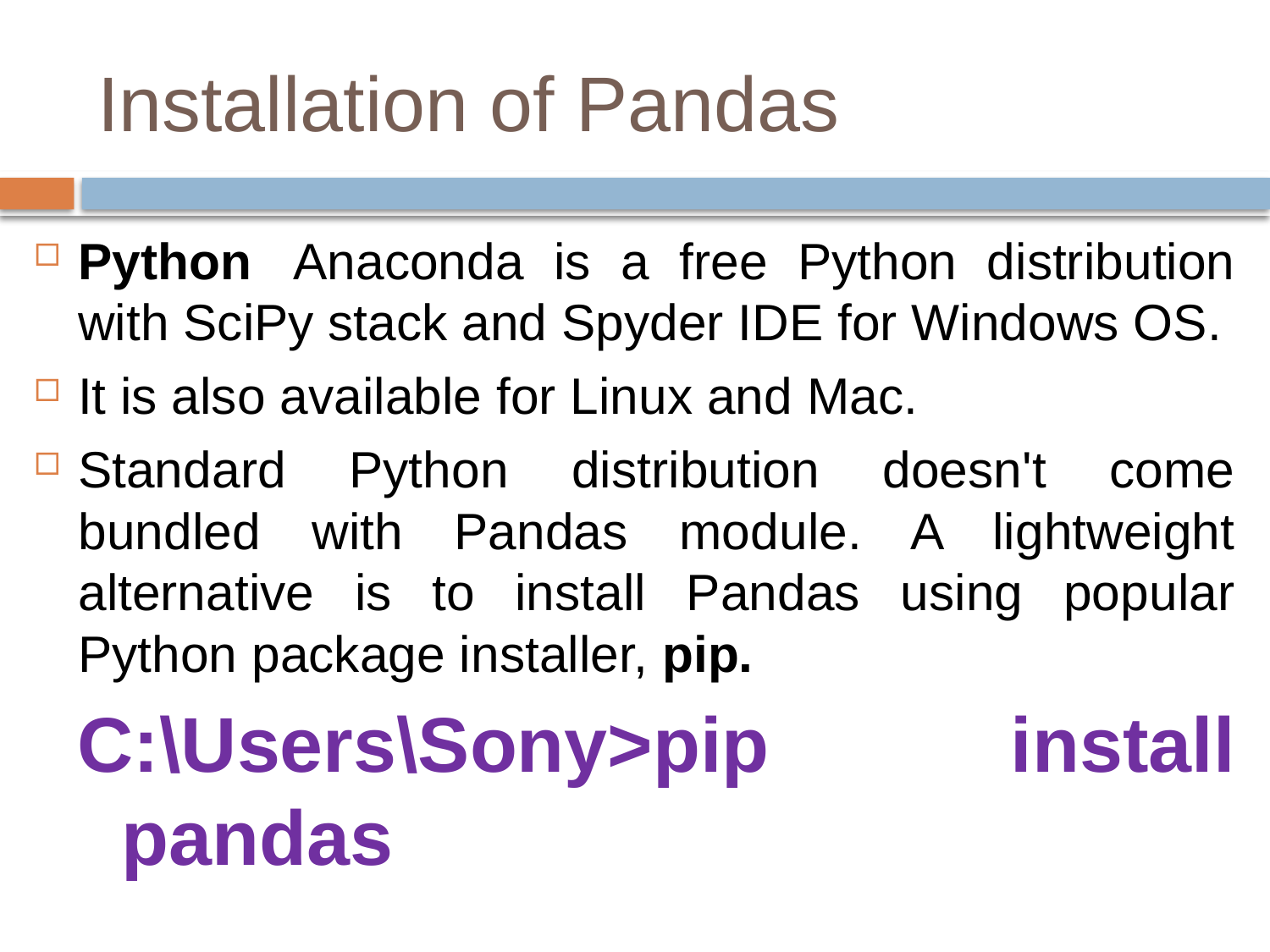

# Installation of Pandas
Python  Anaconda is a free Python distribution with SciPy stack and Spyder IDE for Windows OS.
It is also available for Linux and Mac.
Standard Python distribution doesn't come bundled with Pandas module. A lightweight alternative is to install Pandas using popular Python package installer, pip.
C:\Users\Sony>pip install pandas